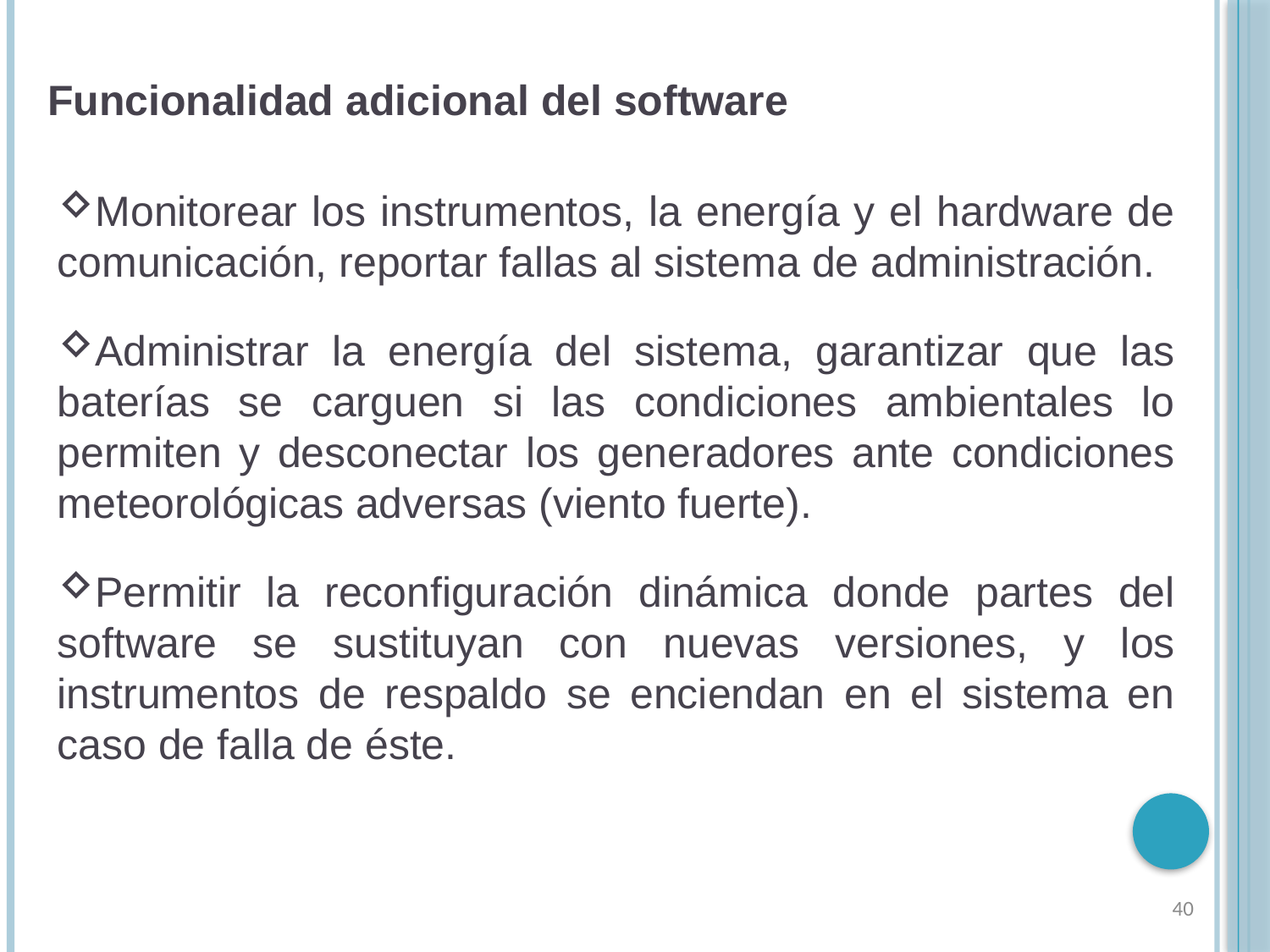

Funcionalidad adicional del software
Monitorear los instrumentos, la energía y el hardware de comunicación, reportar fallas al sistema de administración.

Administrar la energía del sistema, garantizar que las baterías se carguen si las condiciones ambientales lo permiten y desconectar los generadores ante condiciones meteorológicas adversas (viento fuerte).

Permitir la reconfiguración dinámica donde partes del software se sustituyan con nuevas versiones, y los instrumentos de respaldo se enciendan en el sistema en caso de falla de éste.
40